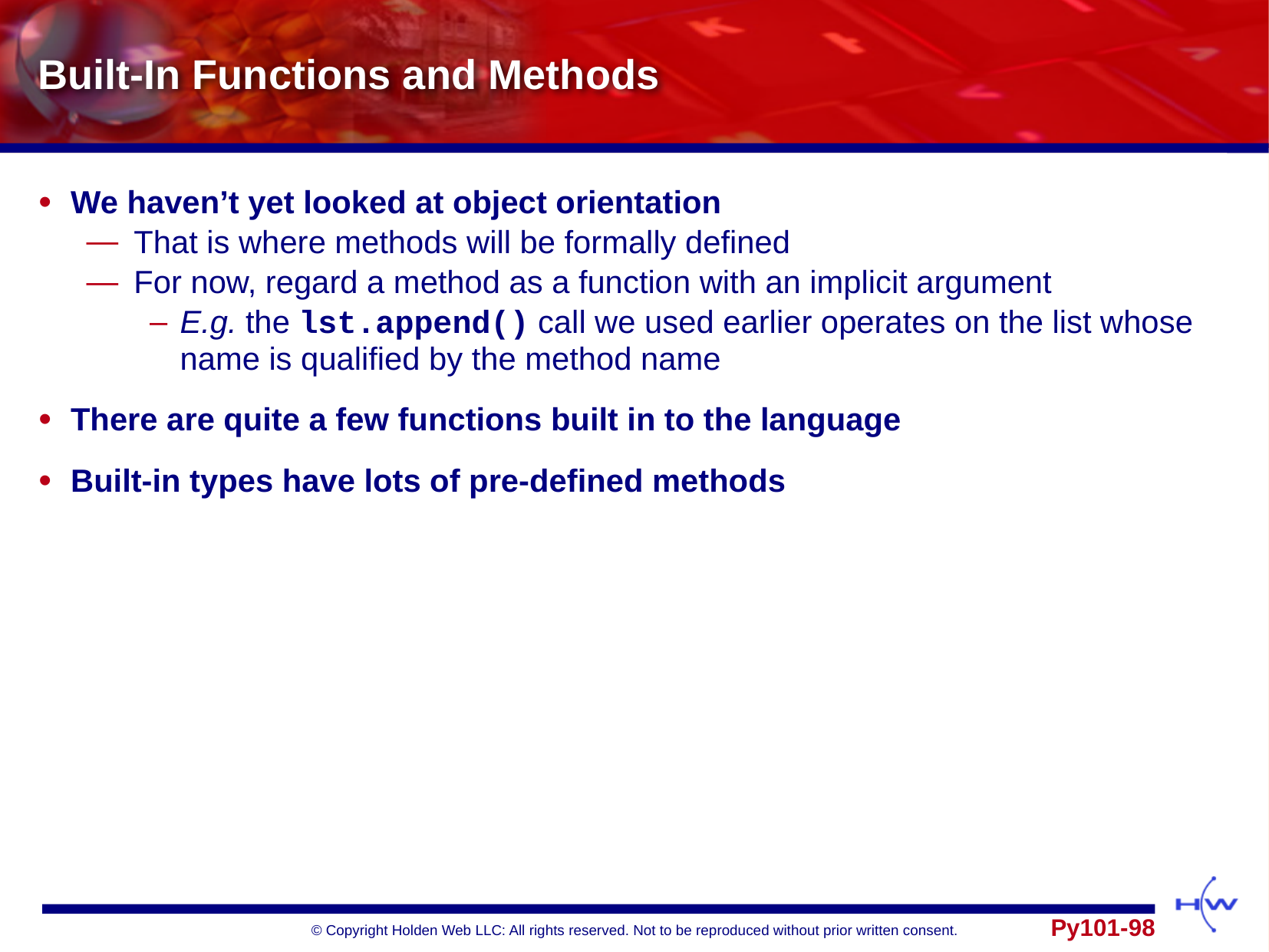

# Built-In Functions and Methods
We haven’t yet looked at object orientation
That is where methods will be formally defined
For now, regard a method as a function with an implicit argument
E.g. the lst.append() call we used earlier operates on the list whose name is qualified by the method name
There are quite a few functions built in to the language
Built-in types have lots of pre-defined methods